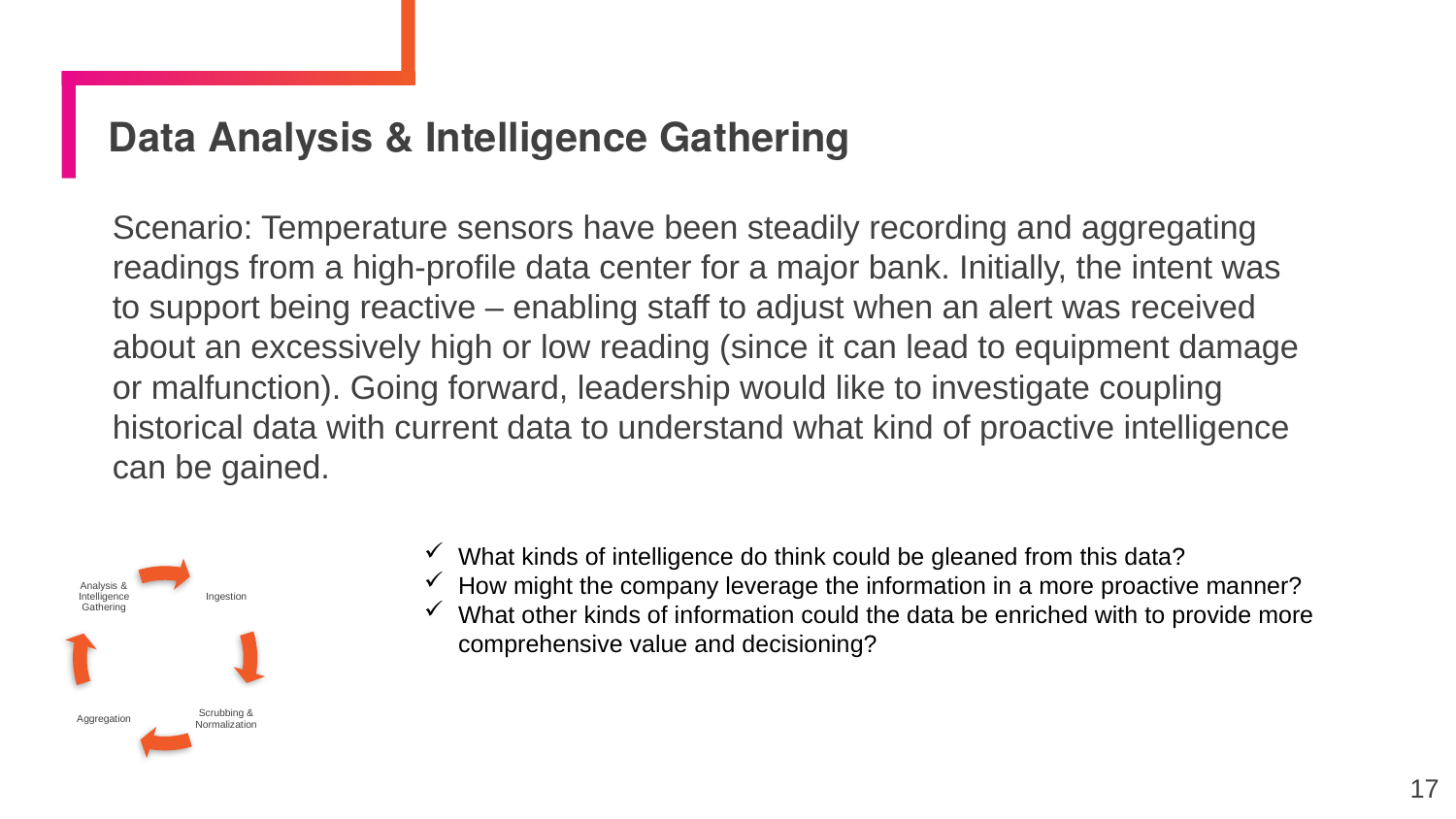

# Data Analysis & Intelligence Gathering
Scenario: Temperature sensors have been steadily recording and aggregating readings from a high-profile data center for a major bank. Initially, the intent was to support being reactive – enabling staff to adjust when an alert was received about an excessively high or low reading (since it can lead to equipment damage or malfunction). Going forward, leadership would like to investigate coupling historical data with current data to understand what kind of proactive intelligence can be gained.
What kinds of intelligence do think could be gleaned from this data?
How might the company leverage the information in a more proactive manner?
What other kinds of information could the data be enriched with to provide more comprehensive value and decisioning?
Ingestion
Scrubbing & Normalization
Aggregation
Analysis & Intelligence Gathering
17